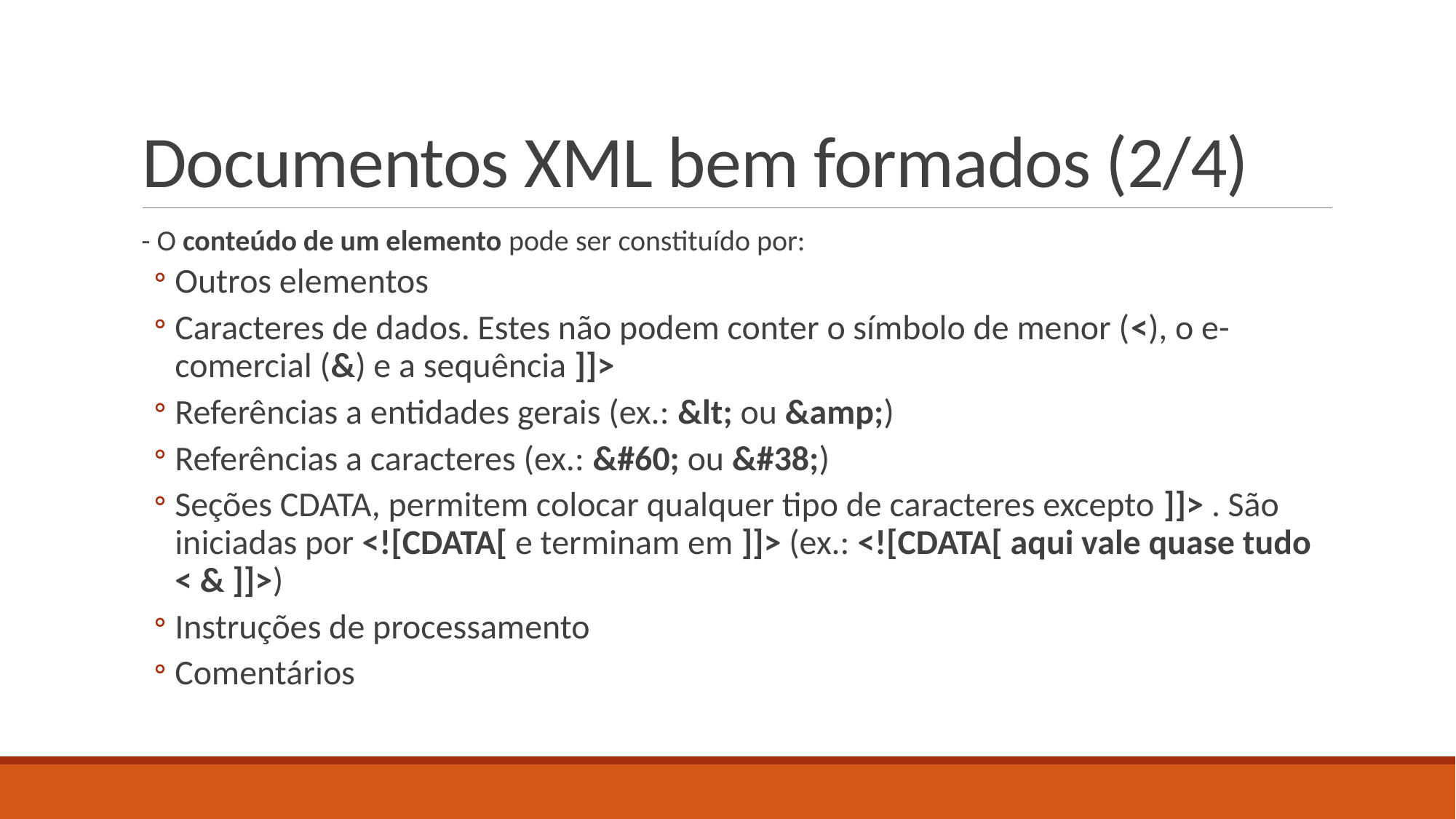

# Documentos XML bem formados (2/4)
- O conteúdo de um elemento pode ser constituído por:
Outros elementos
Caracteres de dados. Estes não podem conter o símbolo de menor (<), o e-comercial (&) e a sequência ]]>
Referências a entidades gerais (ex.: &lt; ou &amp;)
Referências a caracteres (ex.: &#60; ou &#38;)
Seções CDATA, permitem colocar qualquer tipo de caracteres excepto ]]> . São iniciadas por <![CDATA[ e terminam em ]]> (ex.: <![CDATA[ aqui vale quase tudo < & ]]>)
Instruções de processamento
Comentários